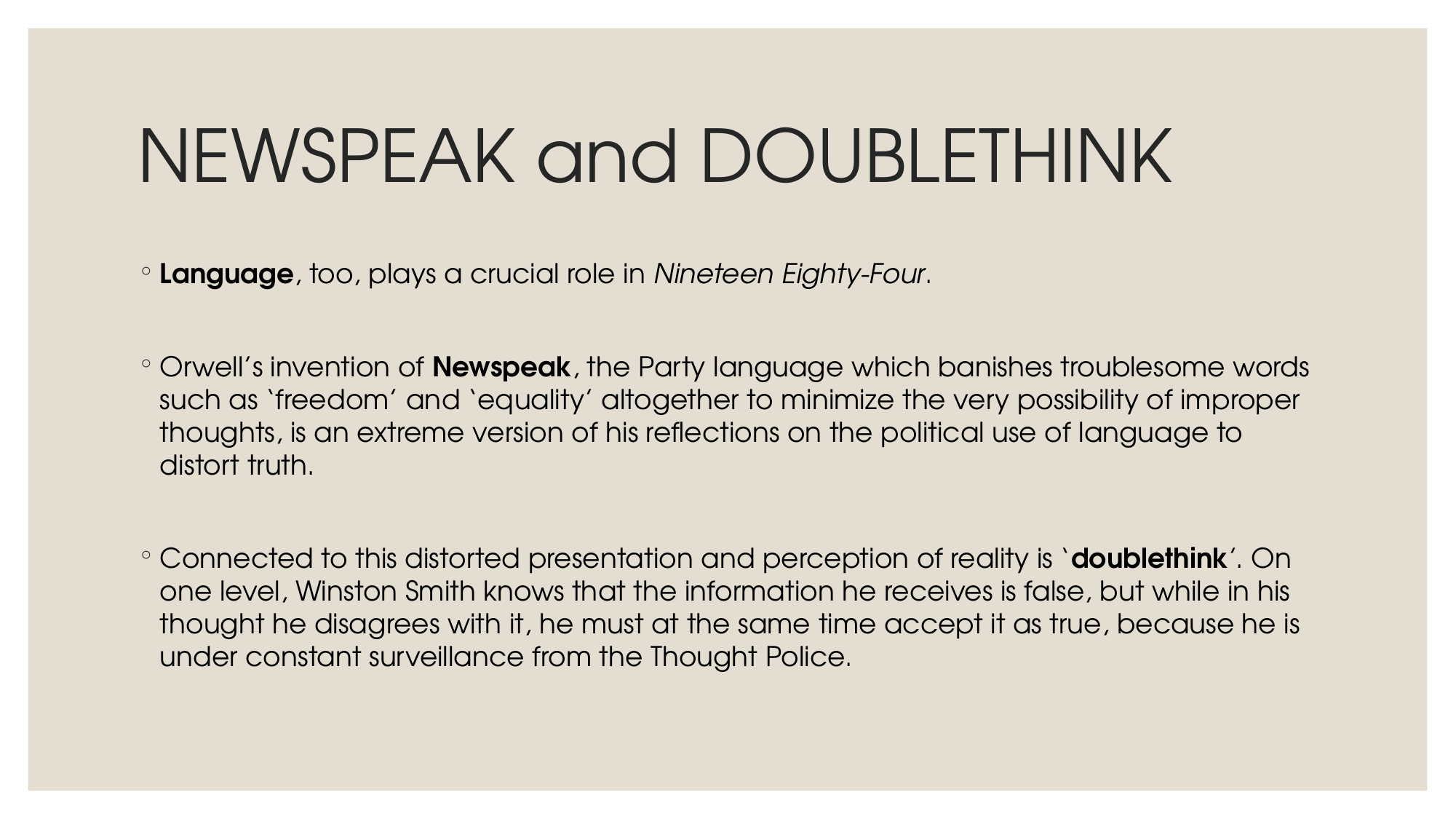

# NEWSPEAK and DOUBLETHINK
Language, too, plays a crucial role in Nineteen Eighty-Four.

Orwell’s invention of Newspeak, the Party language which banishes troublesome words such as ‘freedom’ and ‘equality’ altogether to minimize the very possibility of improper thoughts, is an extreme version of his reflections on the political use of language to distort truth.

Connected to this distorted presentation and perception of reality is ‘doublethink’. On one level, Winston Smith knows that the information he receives is false, but while in his thought he disagrees with it, he must at the same time accept it as true, because he is under constant surveillance from the Thought Police.